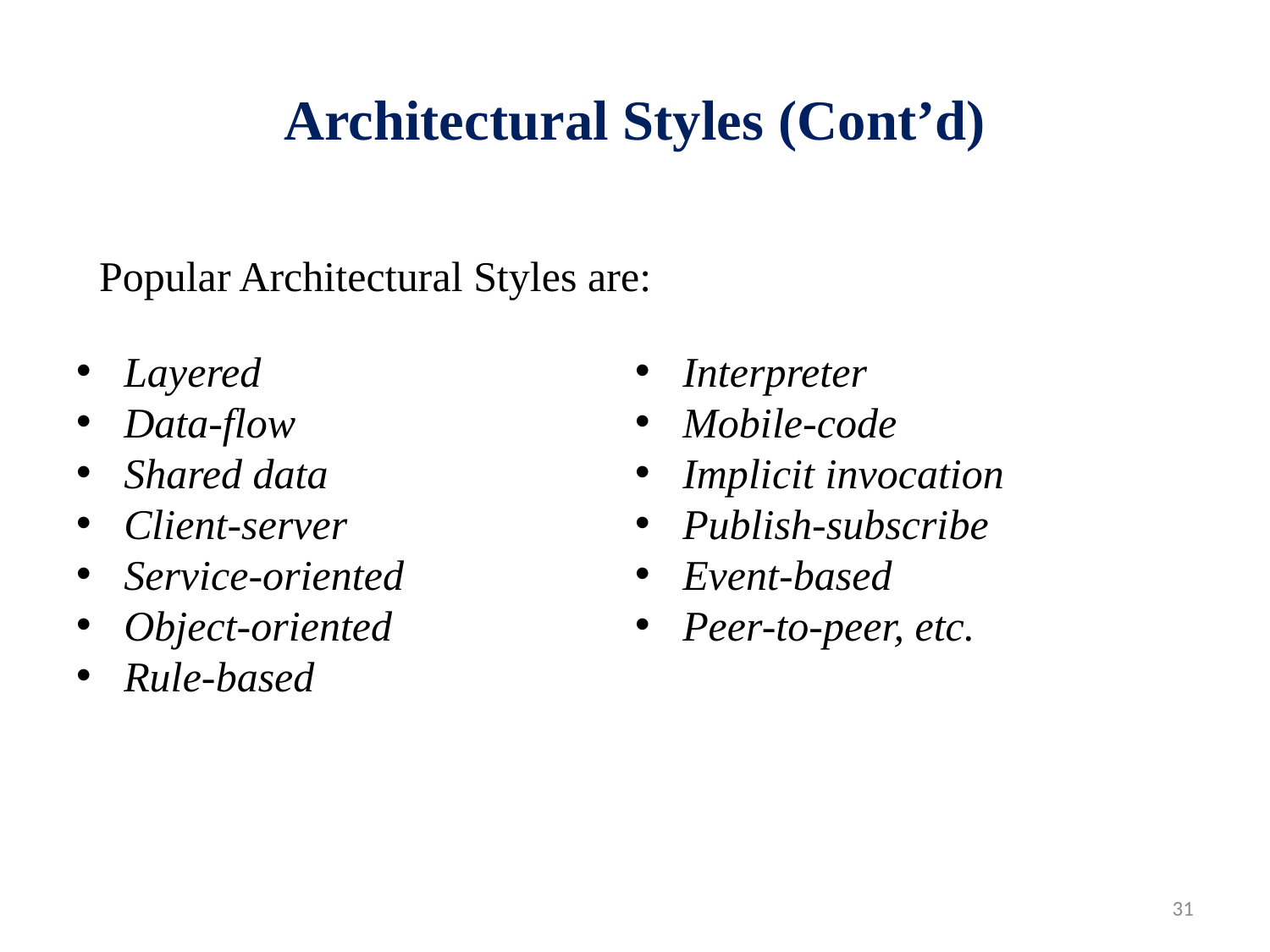

# Architectural Styles (Cont’d)
Popular Architectural Styles are:
Layered
Data-flow
Shared data
Client-server
Service-oriented
Object-oriented
Rule-based
Interpreter
Mobile-code
Implicit invocation
Publish-subscribe
Event-based
Peer-to-peer, etc.
31